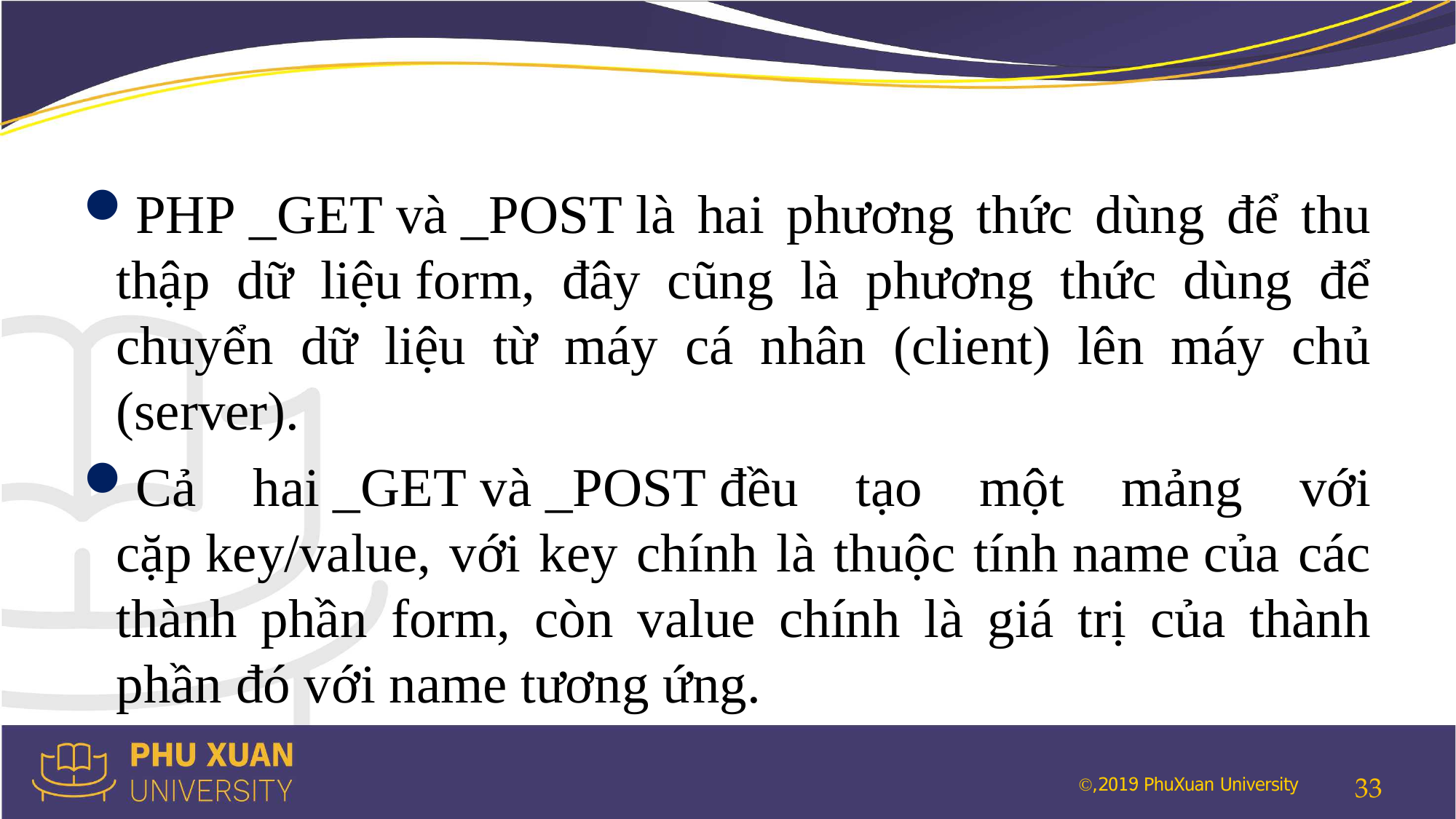

#
PHP _GET và _POST là hai phương thức dùng để thu thập dữ liệu form, đây cũng là phương thức dùng để chuyển dữ liệu từ máy cá nhân (client) lên máy chủ (server).
Cả hai _GET và _POST đều tạo một mảng với cặp key/value, với key chính là thuộc tính name của các thành phần form, còn value chính là giá trị của thành phần đó với name tương ứng.
33